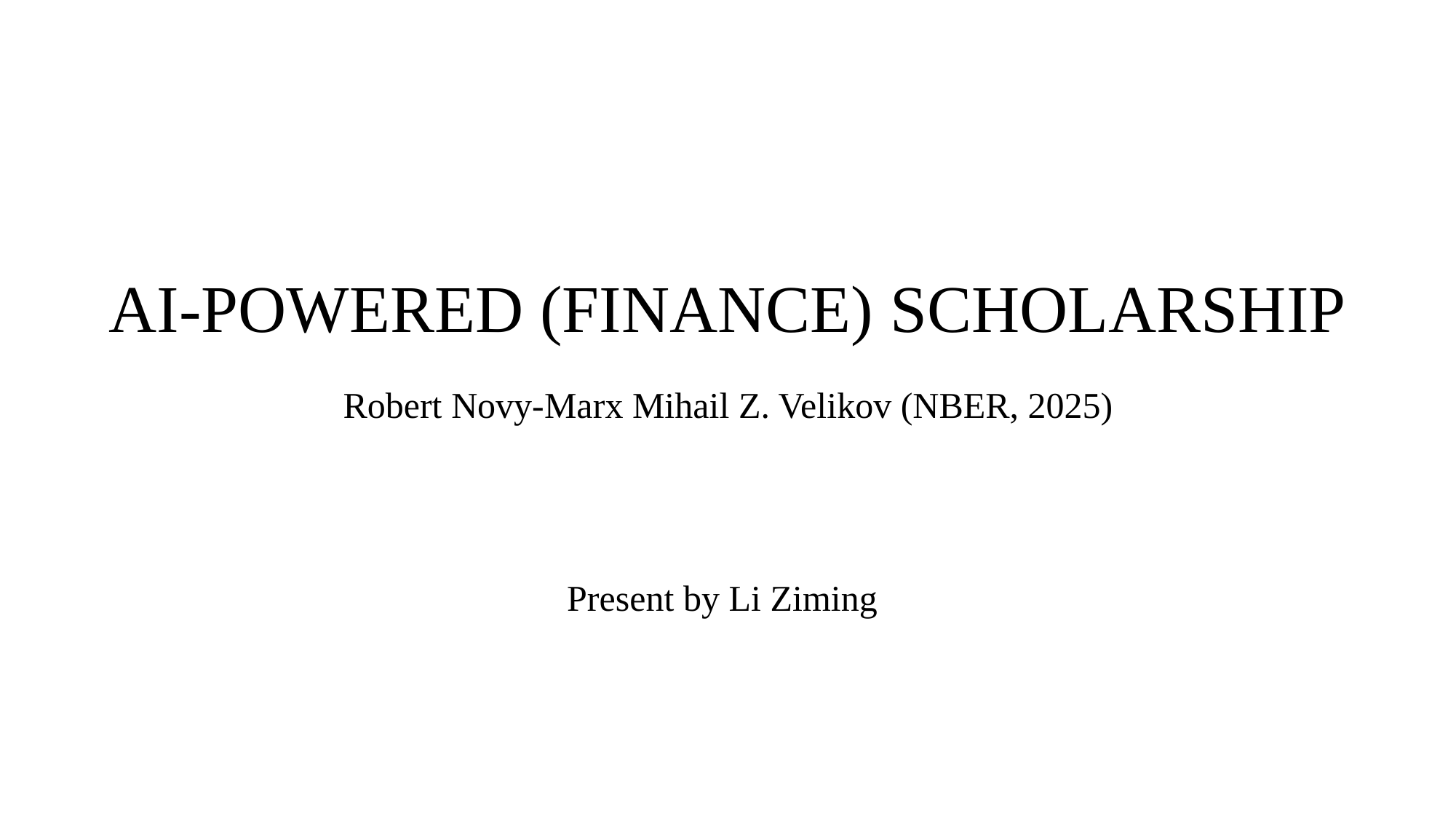

# AI-POWERED (FINANCE) SCHOLARSHIP Robert Novy-Marx Mihail Z. Velikov (NBER, 2025)
Present by Li Ziming